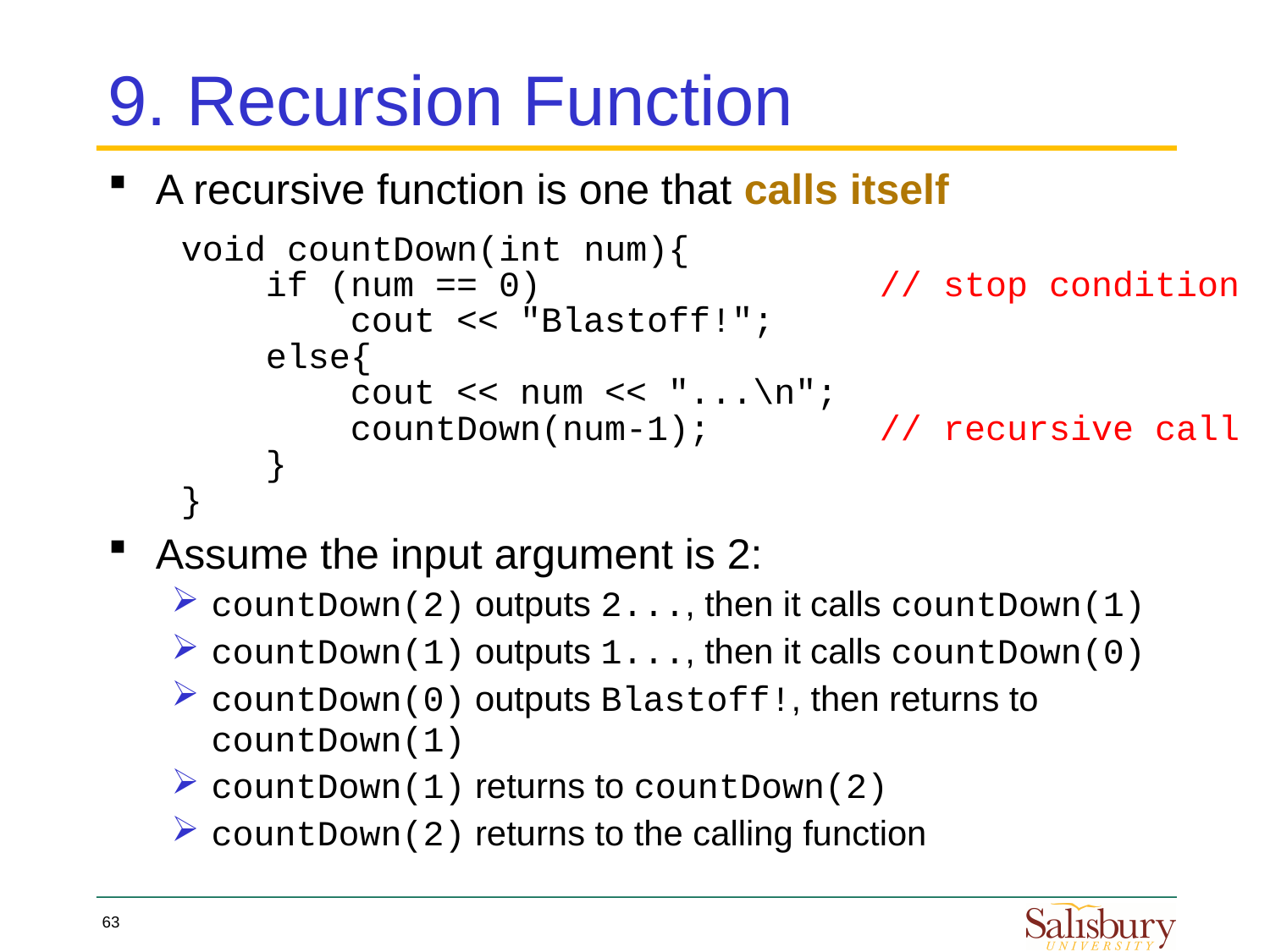

# 9. Recursion Function
A recursive function is one that calls itself

Assume the input argument is 2:
countDown(2) outputs 2..., then it calls countDown(1)
countDown(1) outputs 1..., then it calls countDown(0)
countDown(0) outputs Blastoff!, then returns to countDown(1)
countDown(1) returns to countDown(2)
countDown(2) returns to the calling function
void countDown(int num){
    if (num == 0)                // stop condition
        cout << "Blastoff!";
    else{
        cout << num << "...\n";
        countDown(num-1);        // recursive call
    }
}
63